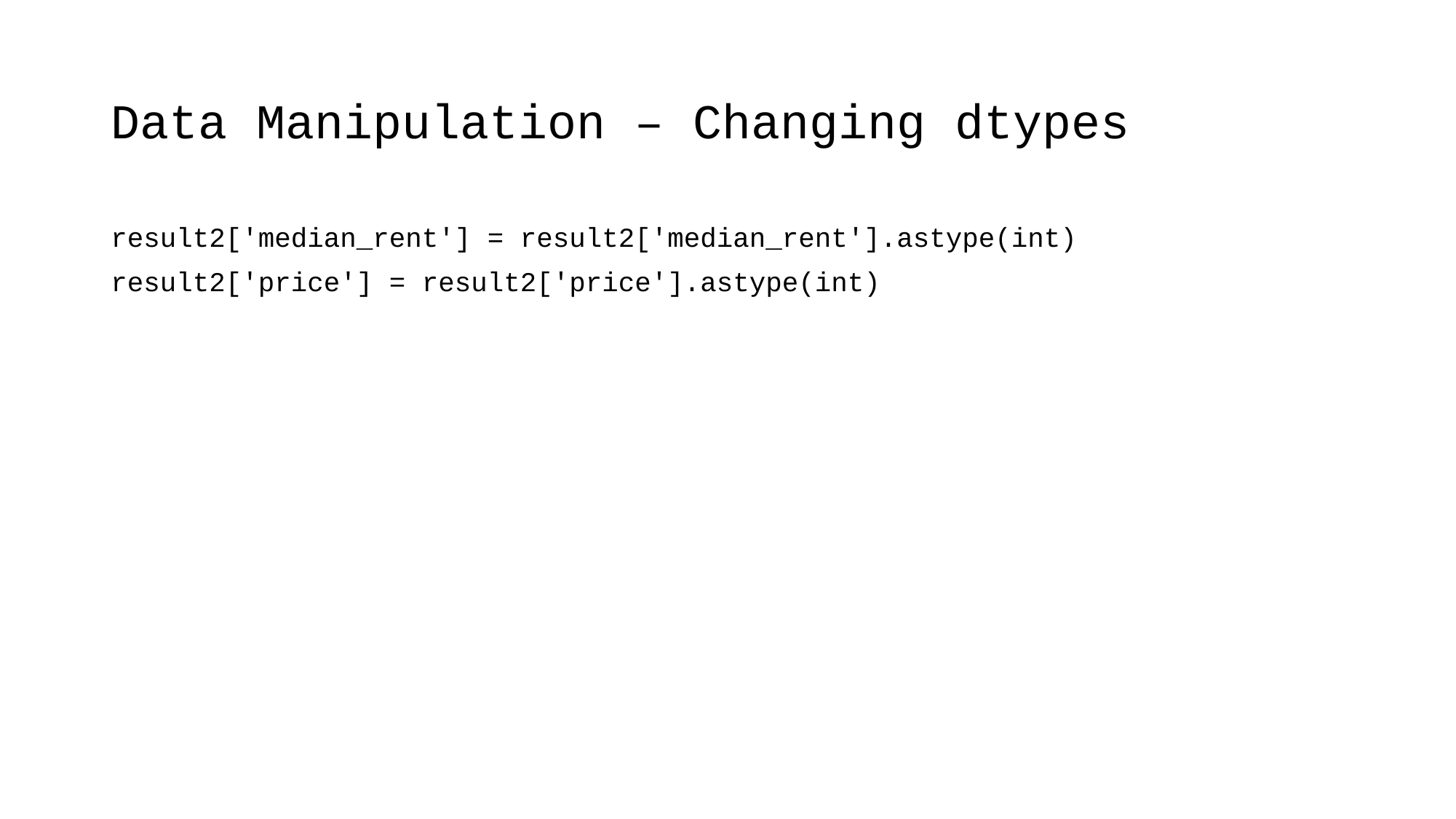

# Data Manipulation – Changing dtypes
result2['median_rent'] = result2['median_rent'].astype(int)
result2['price'] = result2['price'].astype(int)